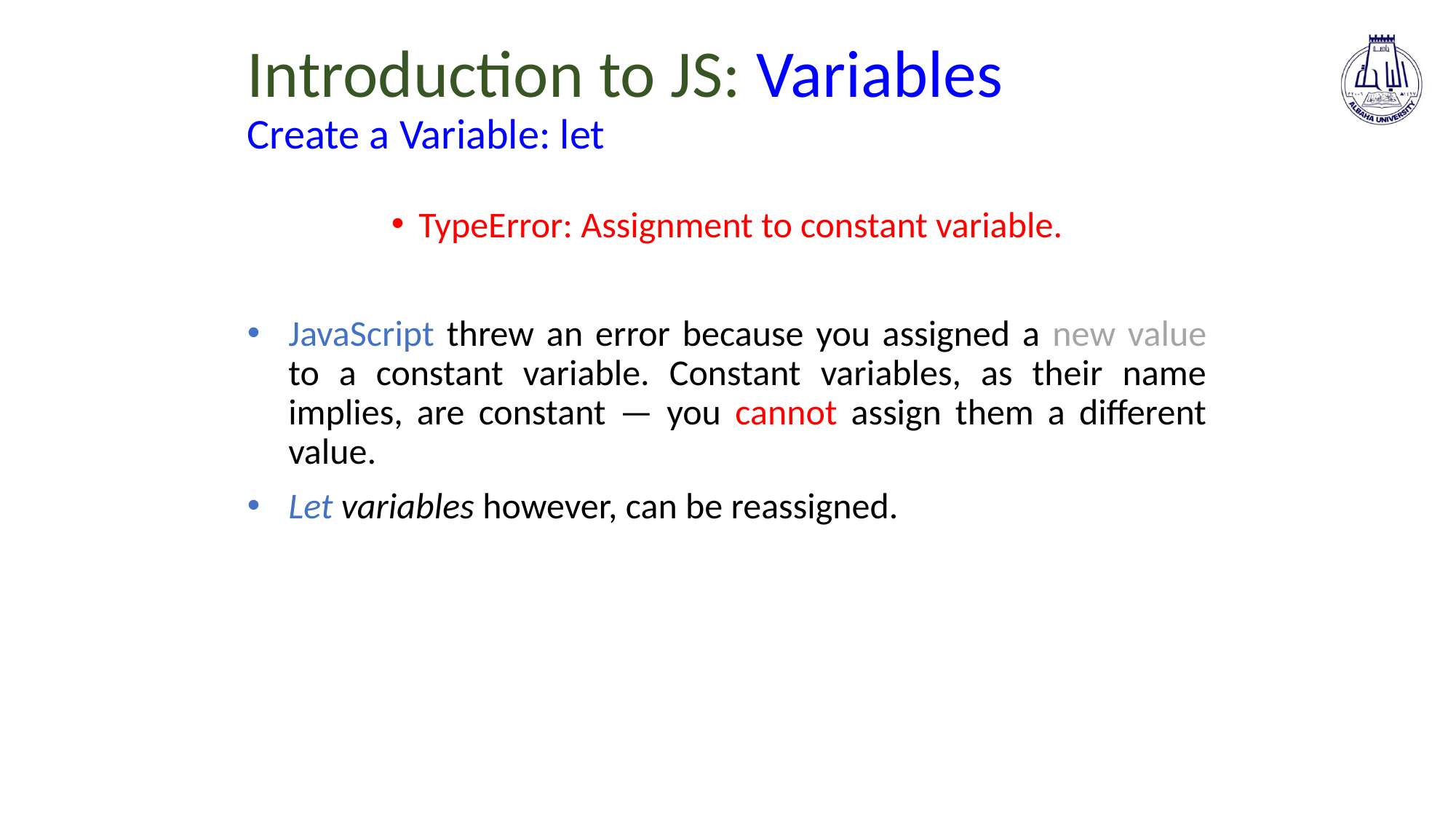

# Introduction to JS: Variables Create a Variable: let

TypeError: Assignment to constant variable.

JavaScript threw an error because you assigned a new value to a constant variable. Constant variables, as their name implies, are constant — you cannot assign them a different value.
Let variables however, can be reassigned.